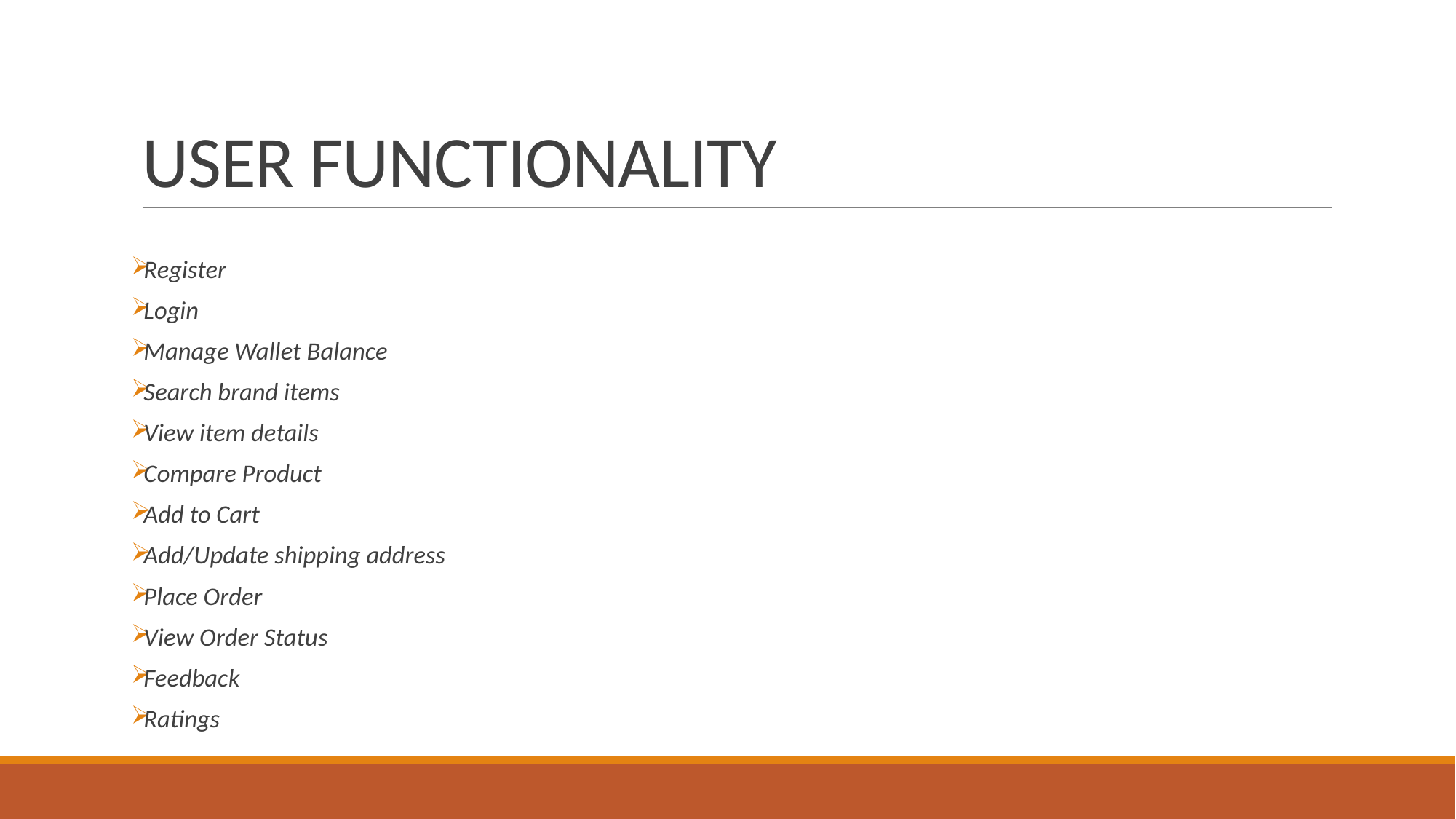

# USER FUNCTIONALITY

Register
Login
Manage Wallet Balance
Search brand items
View item details
Compare Product
Add to Cart
Add/Update shipping address
Place Order
View Order Status
Feedback
Ratings